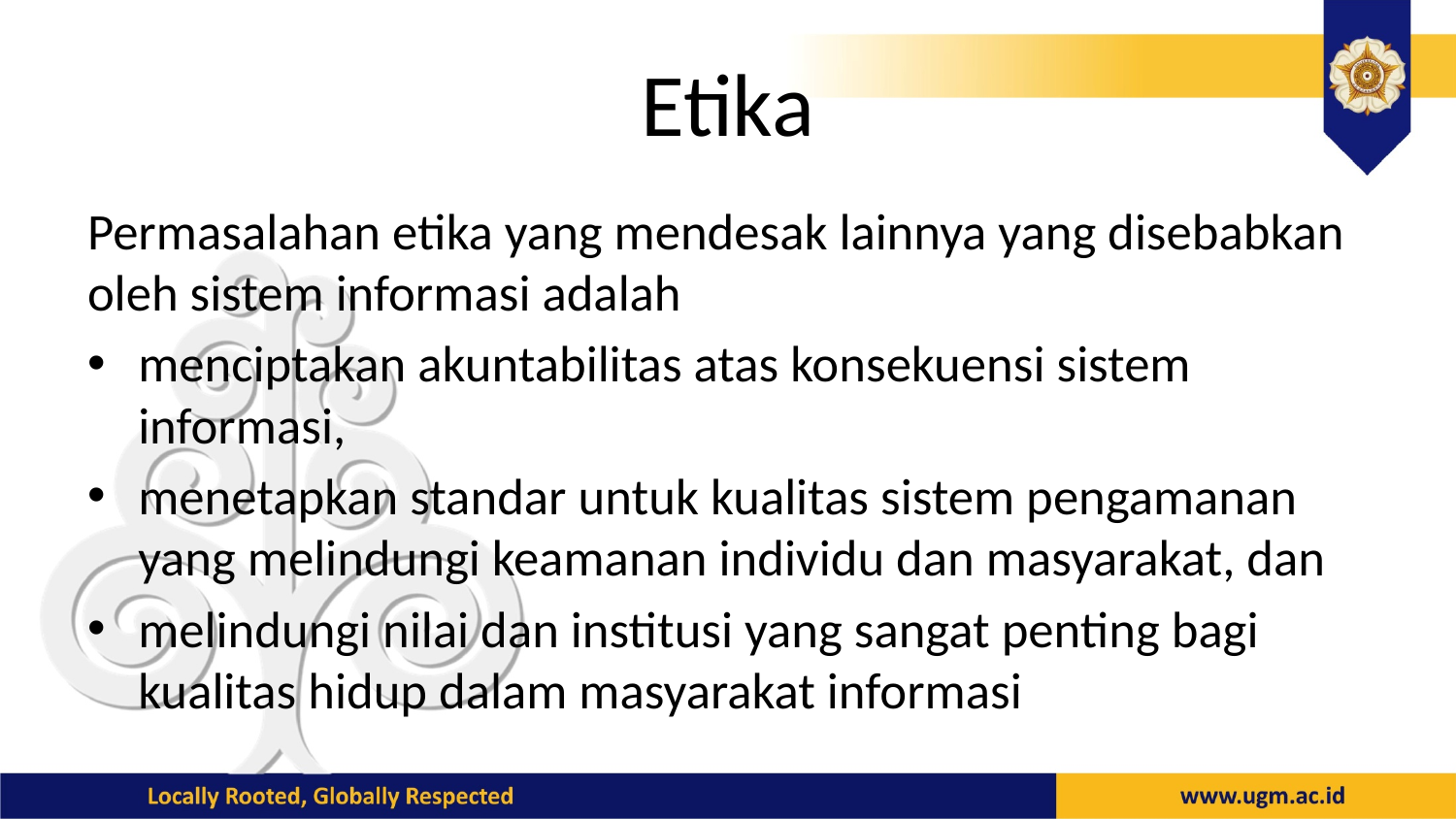

# Etika
Permasalahan etika yang mendesak lainnya yang disebabkan oleh sistem informasi adalah
menciptakan akuntabilitas atas konsekuensi sistem informasi,
menetapkan standar untuk kualitas sistem pengamanan yang melindungi keamanan individu dan masyarakat, dan
melindungi nilai dan institusi yang sangat penting bagi kualitas hidup dalam masyarakat informasi